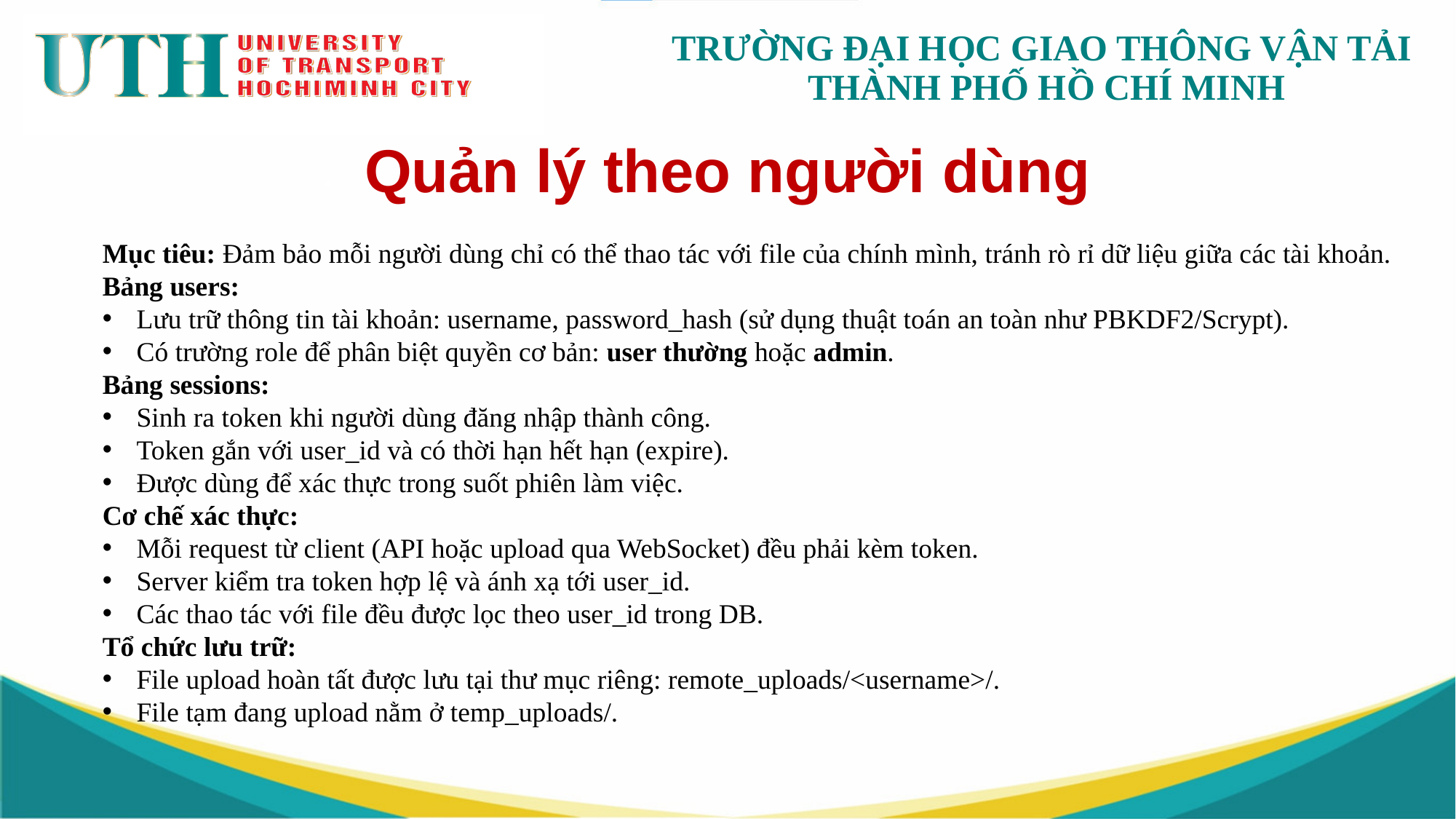

# Quản lý theo người dùng
Mục tiêu: Đảm bảo mỗi người dùng chỉ có thể thao tác với file của chính mình, tránh rò rỉ dữ liệu giữa các tài khoản.
Bảng users:
Lưu trữ thông tin tài khoản: username, password_hash (sử dụng thuật toán an toàn như PBKDF2/Scrypt).
Có trường role để phân biệt quyền cơ bản: user thường hoặc admin.
Bảng sessions:
Sinh ra token khi người dùng đăng nhập thành công.
Token gắn với user_id và có thời hạn hết hạn (expire).
Được dùng để xác thực trong suốt phiên làm việc.
Cơ chế xác thực:
Mỗi request từ client (API hoặc upload qua WebSocket) đều phải kèm token.
Server kiểm tra token hợp lệ và ánh xạ tới user_id.
Các thao tác với file đều được lọc theo user_id trong DB.
Tổ chức lưu trữ:
File upload hoàn tất được lưu tại thư mục riêng: remote_uploads/<username>/.
File tạm đang upload nằm ở temp_uploads/.